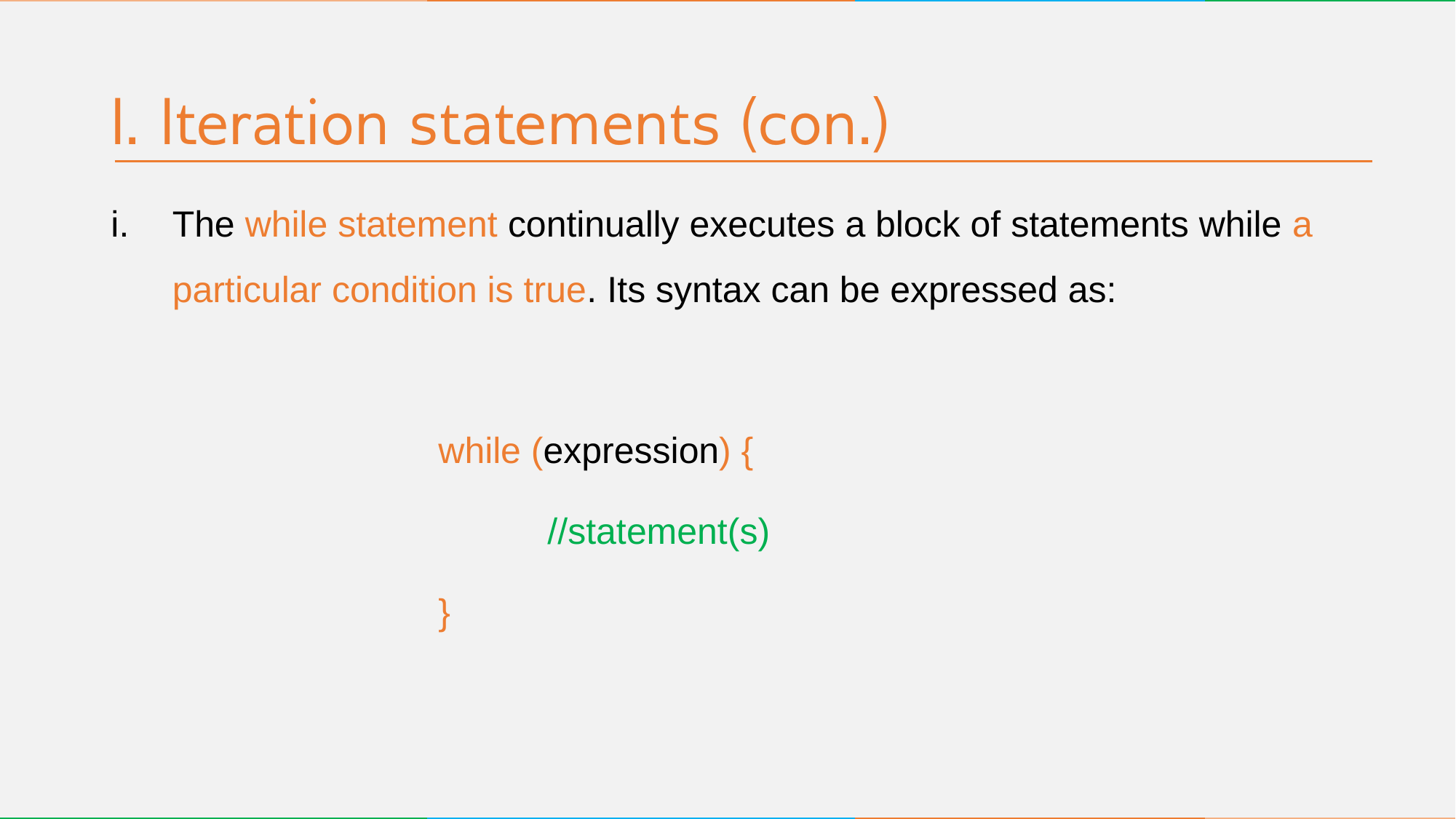

# I. Iteration statements (con.)
The while statement continually executes a block of statements while a particular condition is true. Its syntax can be expressed as:

			while (expression) {
     				//statement(s)
			}